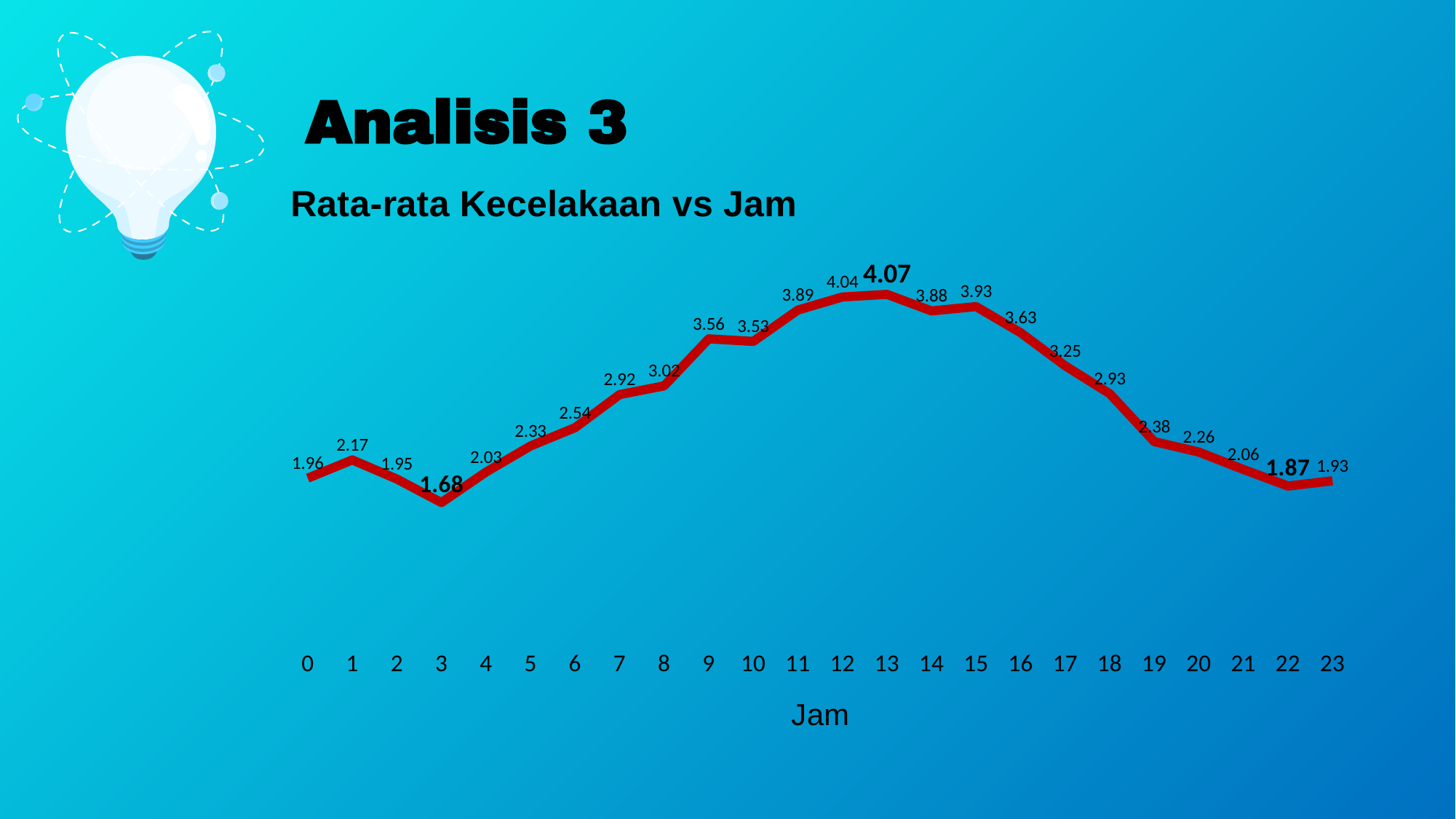

Analisis 3

### Chart: Rata-rata Kecelakaan vs Jam

| Category | Rata-rata Kecelakaan |
|---|---|
| 0 | 1.96 |
| 1 | 2.17 |
| 2 | 1.95 |
| 3 | 1.68 |
| 4 | 2.03 |
| 5 | 2.33 |
| 6 | 2.54 |
| 7 | 2.92 |
| 8 | 3.02 |
| 9 | 3.56 |
| 10 | 3.53 |
| 11 | 3.89 |
| 12 | 4.04 |
| 13 | 4.07 |
| 14 | 3.88 |
| 15 | 3.93 |
| 16 | 3.63 |
| 17 | 3.25 |
| 18 | 2.93 |
| 19 | 2.38 |
| 20 | 2.26 |
| 21 | 2.06 |
| 22 | 1.87 |
| 23 | 1.93 |